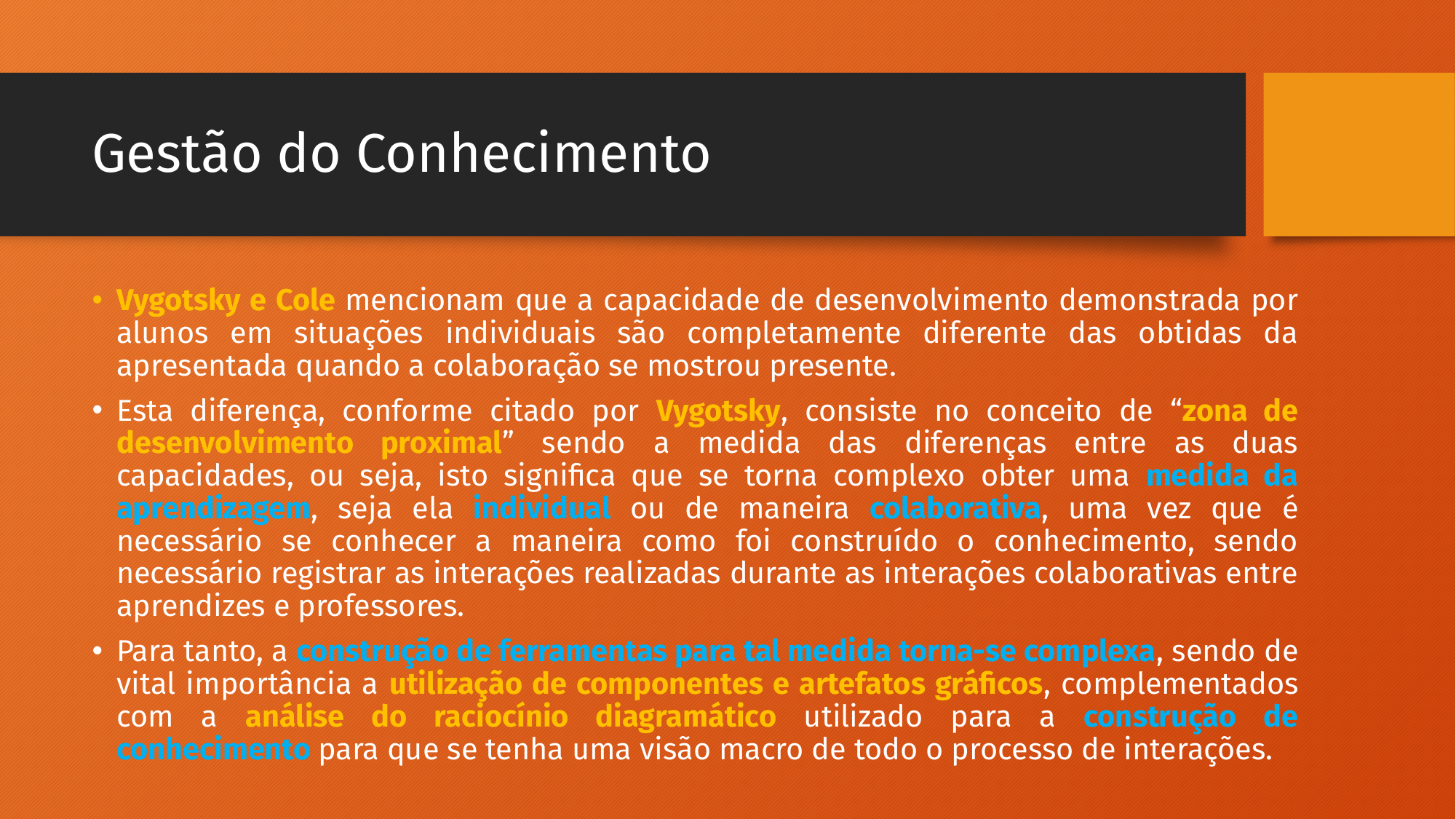

# Gestão do Conhecimento
Vygotsky e Cole mencionam que a capacidade de desenvolvimento demonstrada por alunos em situações individuais são completamente diferente das obtidas da apresentada quando a colaboração se mostrou presente.
Esta diferença, conforme citado por Vygotsky, consiste no conceito de “zona de desenvolvimento proximal” sendo a medida das diferenças entre as duas capacidades, ou seja, isto significa que se torna complexo obter uma medida da aprendizagem, seja ela individual ou de maneira colaborativa, uma vez que é necessário se conhecer a maneira como foi construído o conhecimento, sendo necessário registrar as interações realizadas durante as interações colaborativas entre aprendizes e professores.
Para tanto, a construção de ferramentas para tal medida torna-se complexa, sendo de vital importância a utilização de componentes e artefatos gráficos, complementados com a análise do raciocínio diagramático utilizado para a construção de conhecimento para que se tenha uma visão macro de todo o processo de interações.